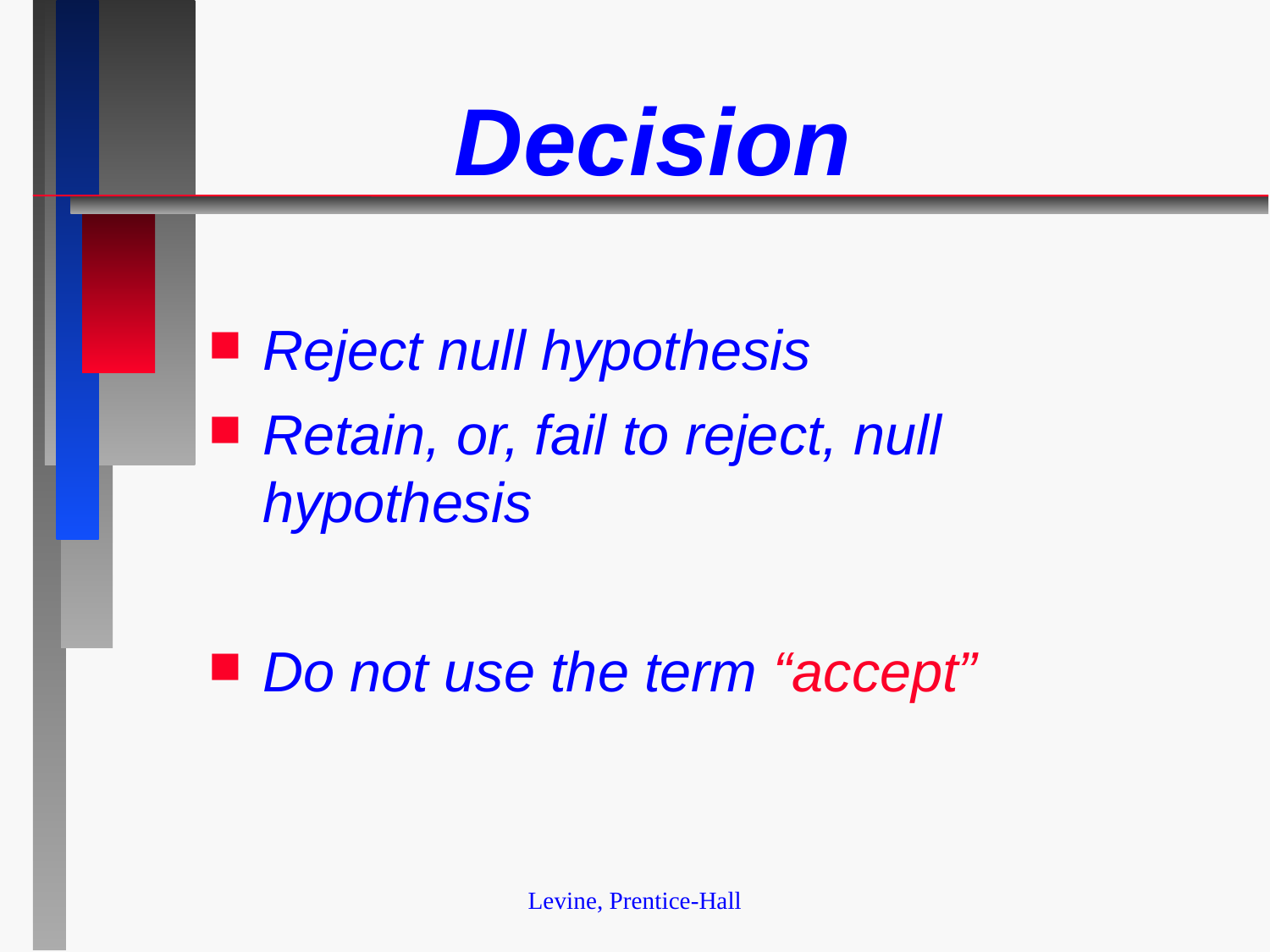

# Decision
Reject null hypothesis
Retain, or, fail to reject, null hypothesis

Do not use the term “accept”
Levine, Prentice-Hall